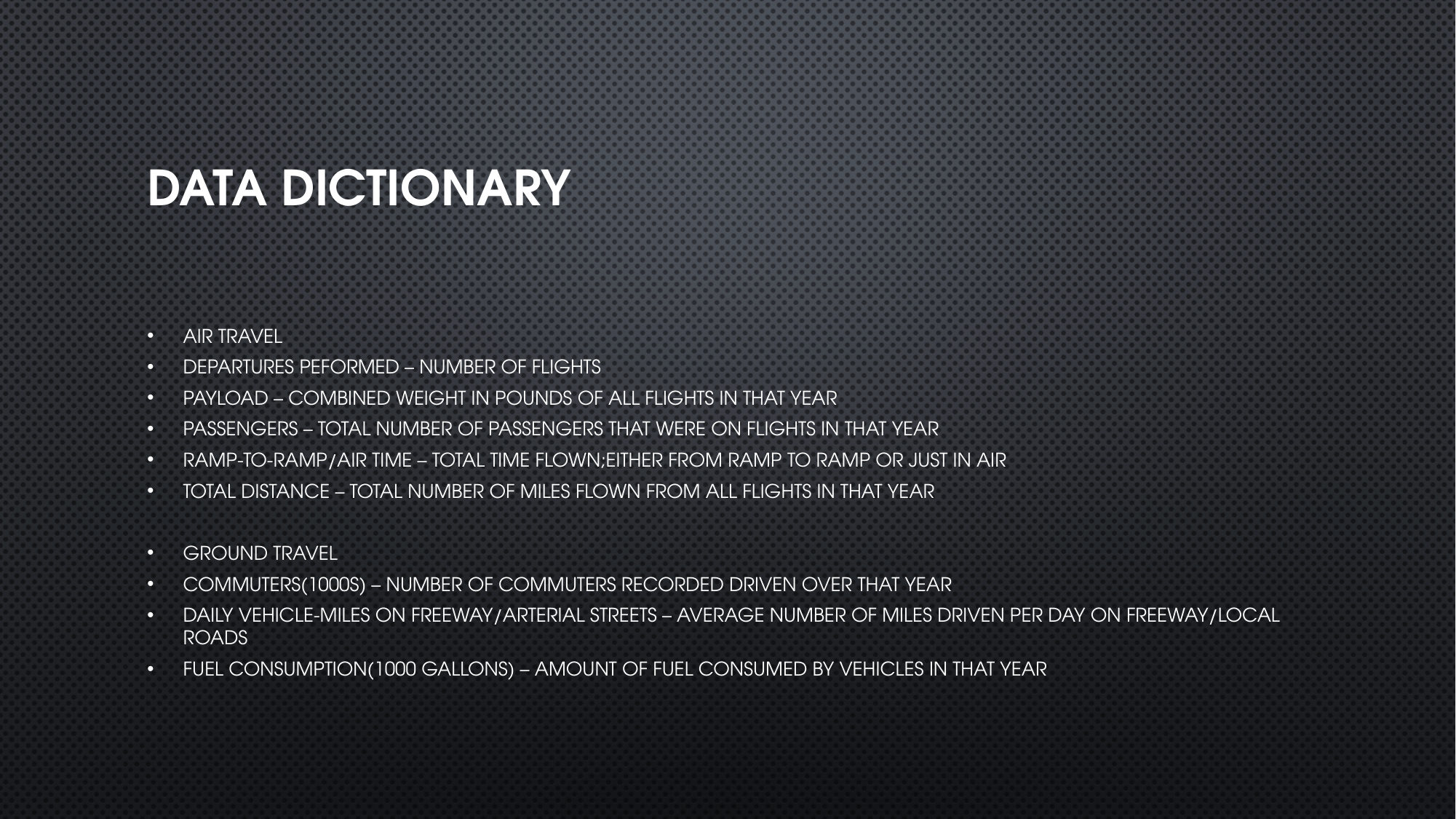

# Data Dictionary
AIR TRAVEL
DEPARTURES PEFORMED – NUMBER OF FLIGHTS
PAYLOAD – COMBINED WEIGHT IN POUNDS OF ALL FLIGHTS IN THAT YEAR
PASSENGERS – TOTAL NUMBER OF PASSENGERS THAT WERE ON FLIGHTS IN THAT YEAR
RAMP-TO-RAMP/AIR TIME – TOTAL TIME FLOWN;EITHER FROM RAMP TO RAMP OR JUST IN AIR
TOTAL DISTANCE – TOTAL NUMBER OF MILES FLOWN FROM ALL FLIGHTS IN THAT YEAR

GROUND TRAVEL
COMMUTERS(1000s) – NUMBER OF COMMUTERS RECORDED DRIVEN OVER THAT YEAR
DAILY VEHICLE-MILES ON FREEWAY/ARTERIAL STREETS – AVERAGE NUMBER OF MILES DRIVEN PER DAY ON FREEWAY/LOCAL ROADS
FUEL CONSUMPTION(1000 GALLONS) – AMOUNT OF FUEL CONSUMED BY VEHICLES IN THAT YEAR